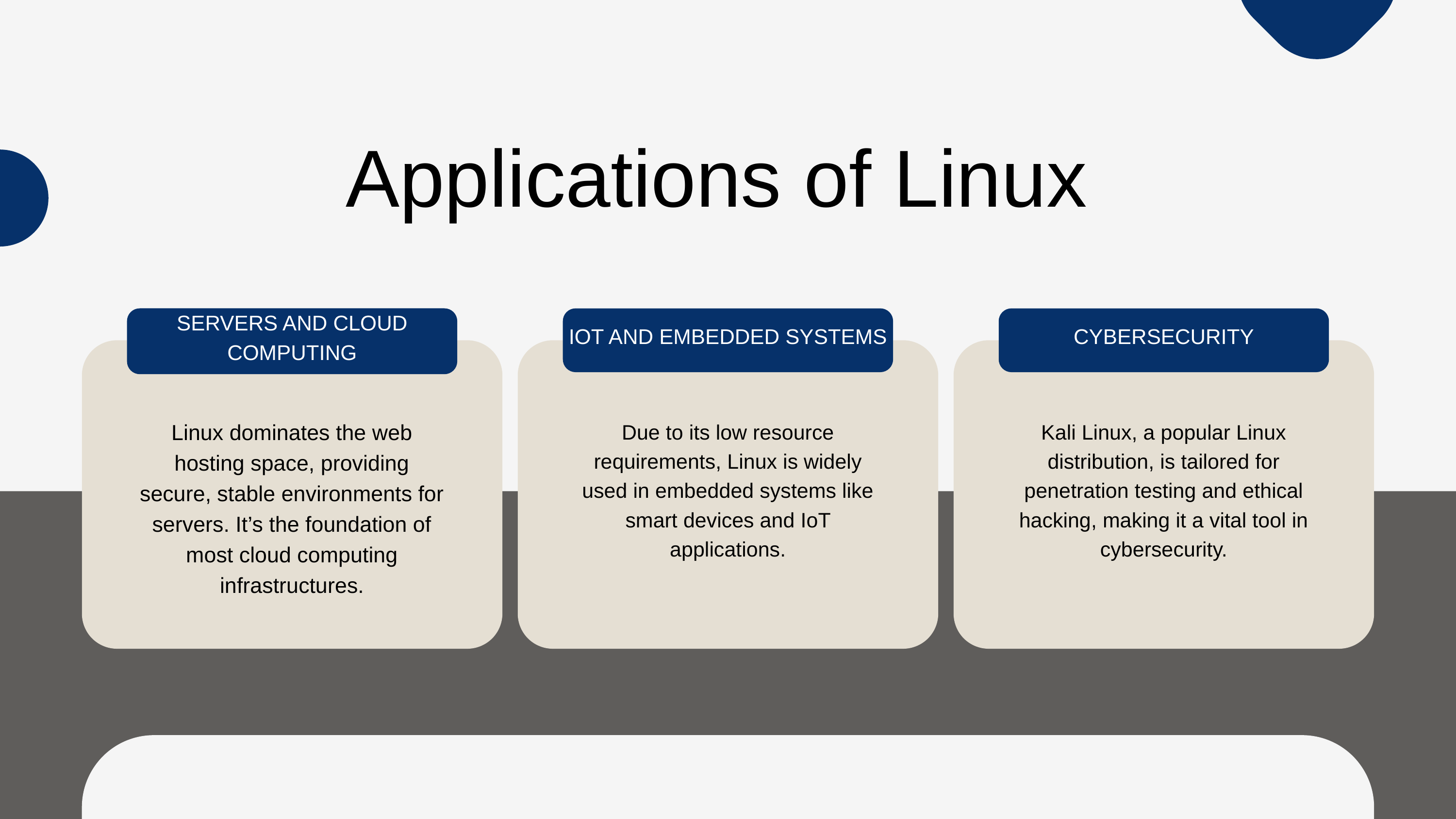

Applications of Linux

SERVERS AND CLOUD COMPUTING

IOT AND EMBEDDED SYSTEMS

CYBERSECURITY
Linux dominates the web hosting space, providing secure, stable environments for servers. It’s the foundation of most cloud computing infrastructures.
Due to its low resource requirements, Linux is widely used in embedded systems like smart devices and IoT applications.
Kali Linux, a popular Linux distribution, is tailored for penetration testing and ethical hacking, making it a vital tool in cybersecurity.